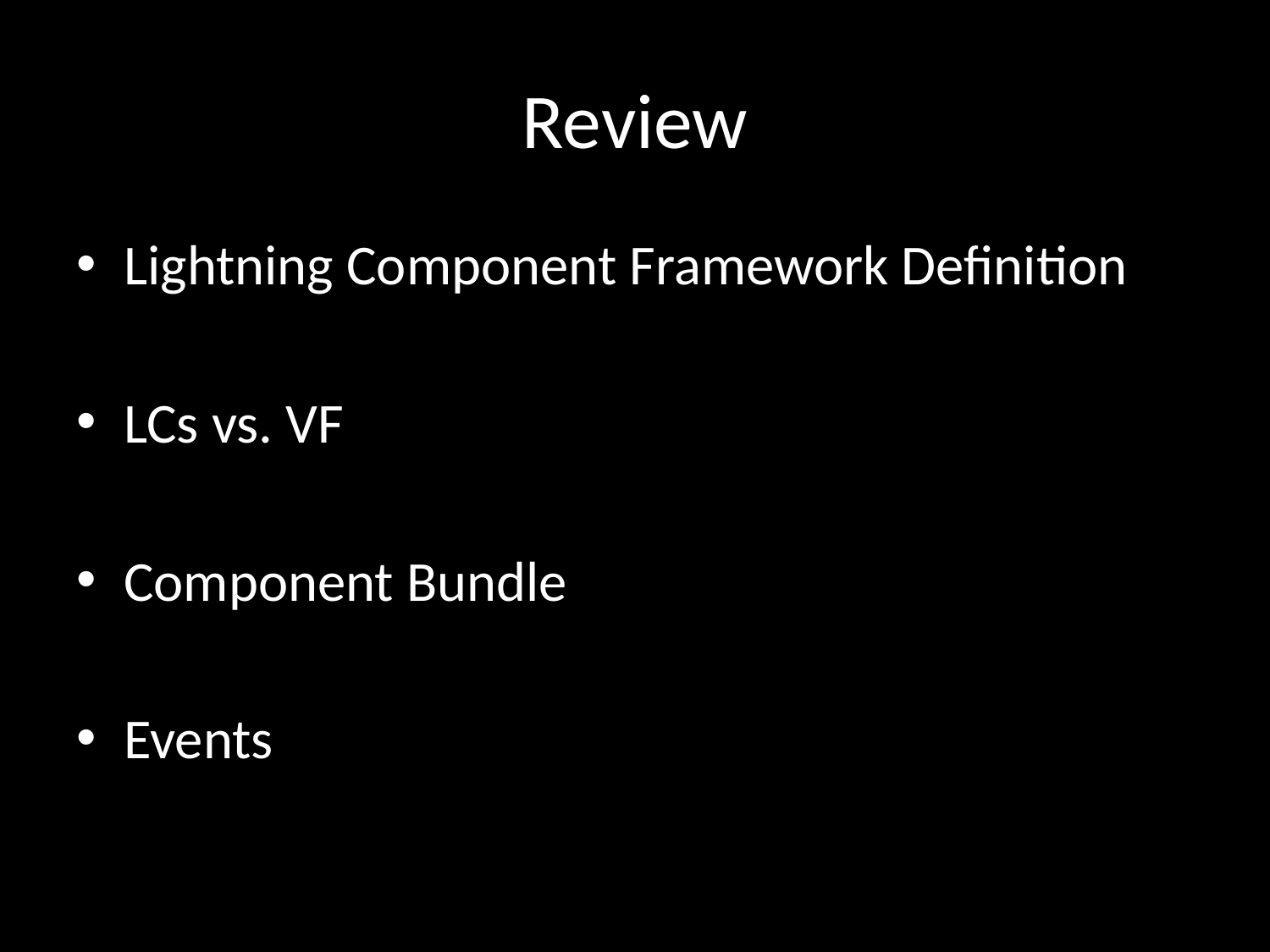

# Review
Lightning Component Framework Definition

LCs vs. VF

Component Bundle

Events